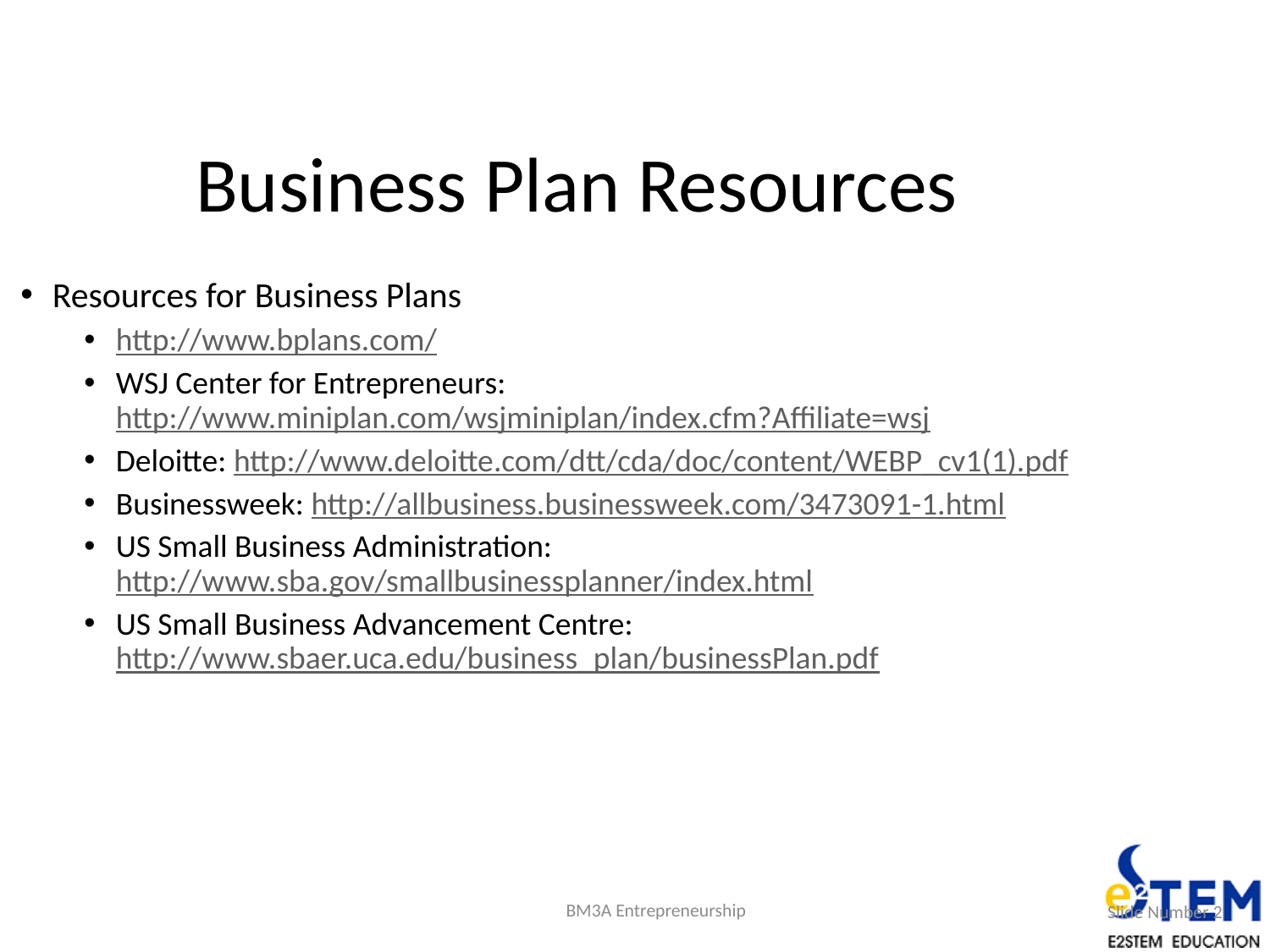

# Business Plan Resources
Resources for Business Plans
http://www.bplans.com/
WSJ Center for Entrepreneurs: http://www.miniplan.com/wsjminiplan/index.cfm?Affiliate=wsj
Deloitte: http://www.deloitte.com/dtt/cda/doc/content/WEBP_cv1(1).pdf
Businessweek: http://allbusiness.businessweek.com/3473091-1.html
US Small Business Administration: http://www.sba.gov/smallbusinessplanner/index.html
US Small Business Advancement Centre: http://www.sbaer.uca.edu/business_plan/businessPlan.pdf

BM3A Entrepreneurship
Slide Number 2